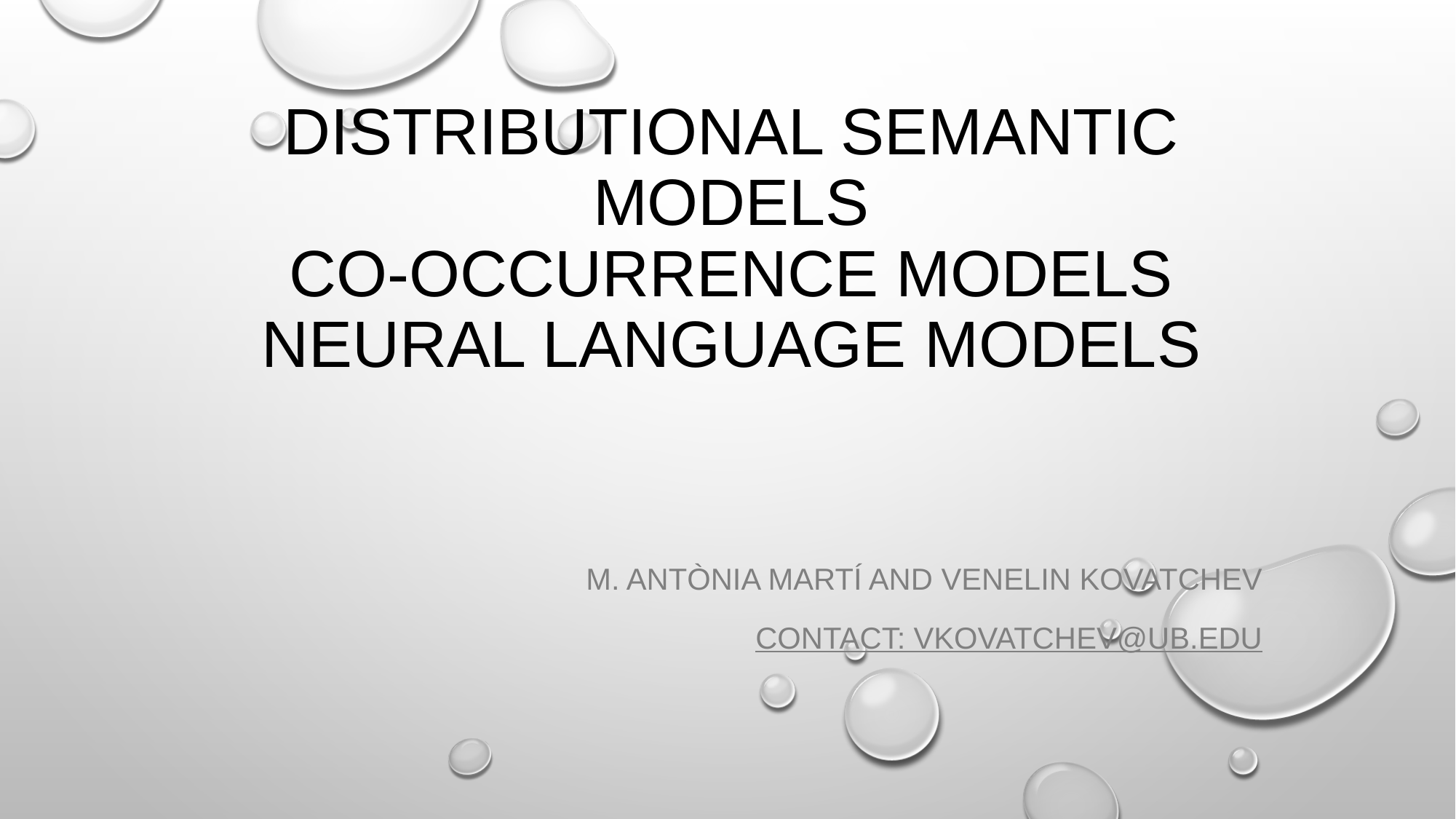

# Distributional Semantic Models Co-occurrence Models Neural Language Models
M. Antònia Martí and Venelin Kovatchev
Contact: vkovatchev@ub.edu